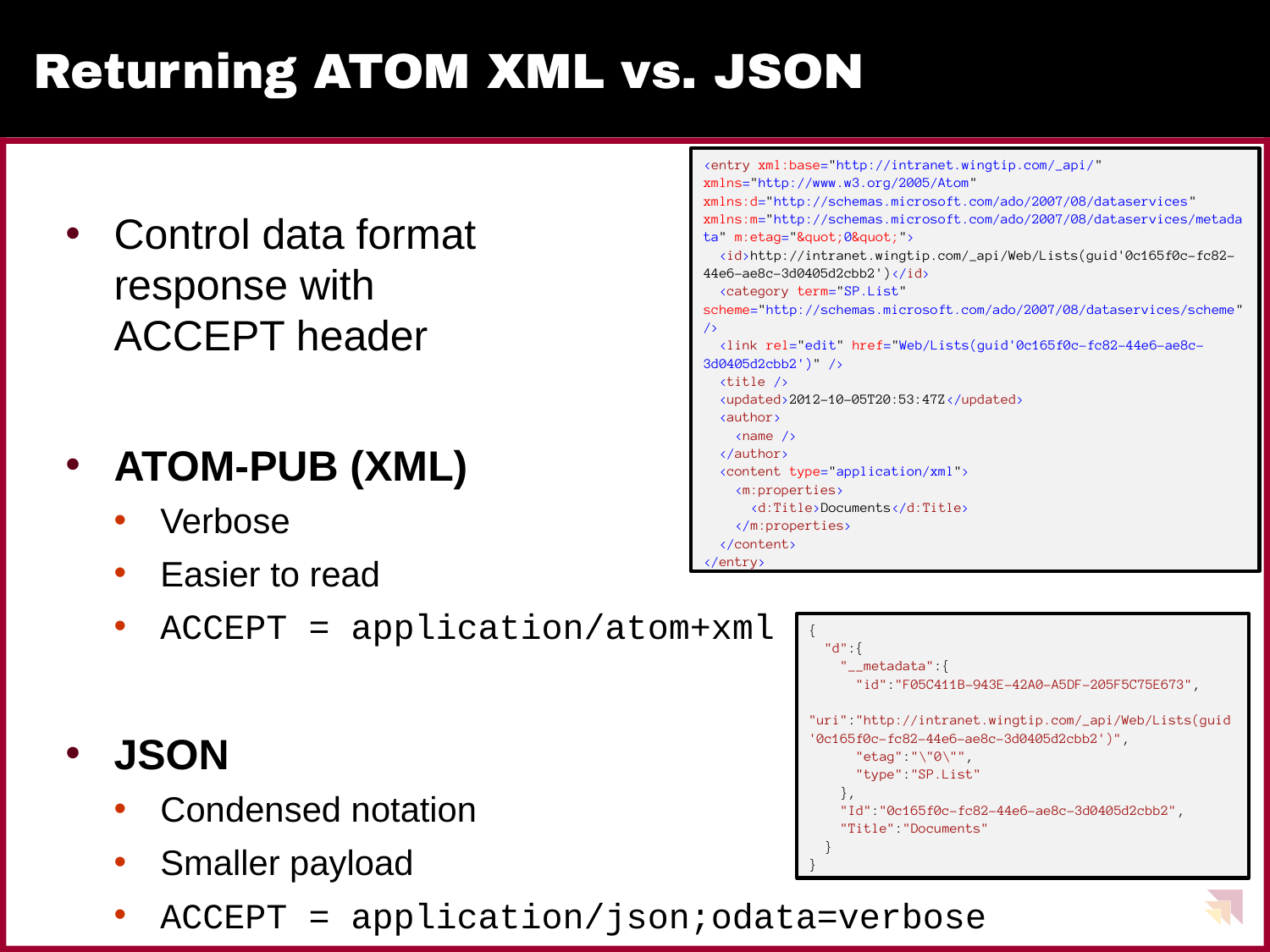

# Returning ATOM XML vs. JSON
<entry xml:base="http://intranet.wingtip.com/_api/" xmlns="http://www.w3.org/2005/Atom" xmlns:d="http://schemas.microsoft.com/ado/2007/08/dataservices" xmlns:m="http://schemas.microsoft.com/ado/2007/08/dataservices/metadata" m:etag="&quot;0&quot;">
  <id>http://intranet.wingtip.com/_api/Web/Lists(guid'0c165f0c-fc82-44e6-ae8c-3d0405d2cbb2')</id>
  <category term="SP.List" scheme="http://schemas.microsoft.com/ado/2007/08/dataservices/scheme" />
  <link rel="edit" href="Web/Lists(guid'0c165f0c-fc82-44e6-ae8c-3d0405d2cbb2')" />
  <title />
  <updated>2012-10-05T20:53:47Z</updated>
  <author>
    <name />
  </author>
  <content type="application/xml">
    <m:properties>
      <d:Title>Documents</d:Title>
    </m:properties>
  </content>
</entry>
Control data format
response with
ACCEPT header

ATOM-PUB (XML)
Verbose
Easier to read
ACCEPT = application/atom+xml

JSON
Condensed notation
Smaller payload
ACCEPT = application/json;odata=verbose
{
  "d":{
    "__metadata":{
      "id":"F05C411B-943E-42A0-A5DF-205F5C75E673",
      "uri":"http://intranet.wingtip.com/_api/Web/Lists(guid'0c165f0c-fc82-44e6-ae8c-3d0405d2cbb2')",
      "etag":"\"0\"",
      "type":"SP.List"
    },
    "Id":"0c165f0c-fc82-44e6-ae8c-3d0405d2cbb2",
    "Title":"Documents"
  }
}